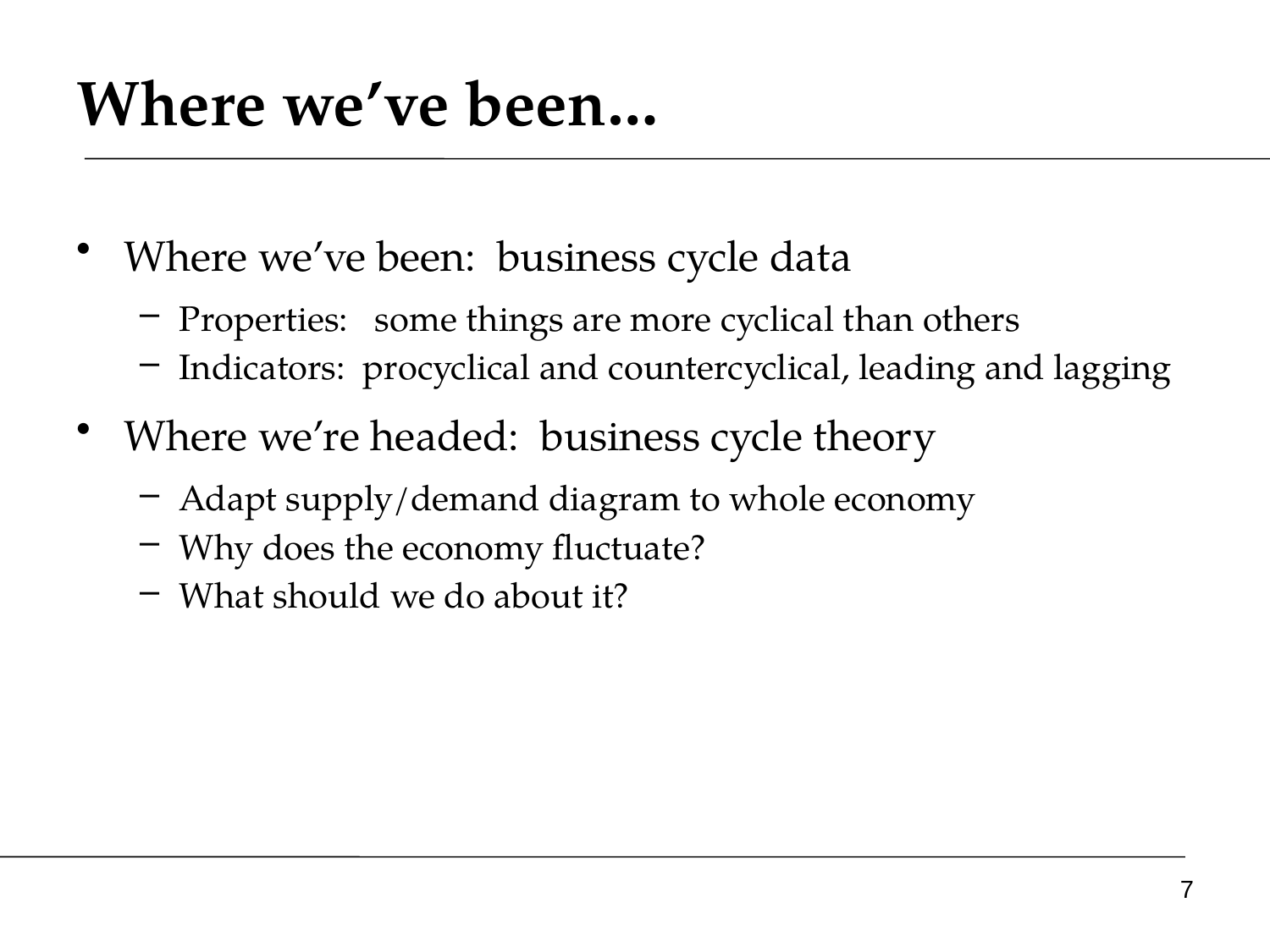

# Where we’ve been…
Where we’ve been:  business cycle data
Properties:   some things are more cyclical than others
Indicators:  procyclical and countercyclical, leading and lagging
Where we’re headed:  business cycle theory
Adapt supply/demand diagram to whole economy
Why does the economy fluctuate?
What should we do about it?
7